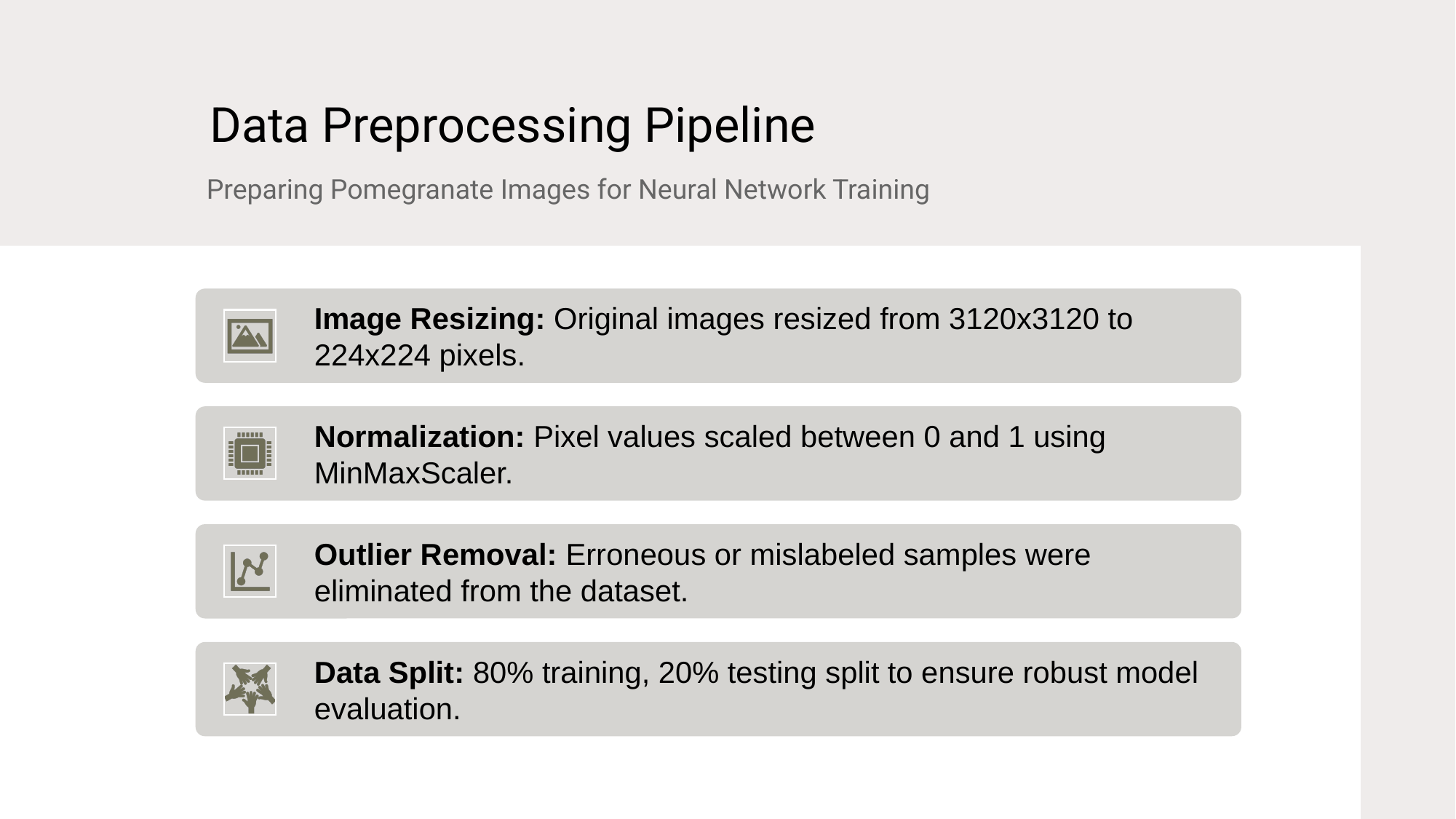

# Data Preprocessing Pipeline
Preparing Pomegranate Images for Neural Network Training

Image Resizing: Original images resized from 3120x3120 to 224x224 pixels.
Normalization: Pixel values scaled between 0 and 1 using MinMaxScaler.
Outlier Removal: Erroneous or mislabeled samples were eliminated from the dataset.
Data Split: 80% training, 20% testing split to ensure robust model evaluation.